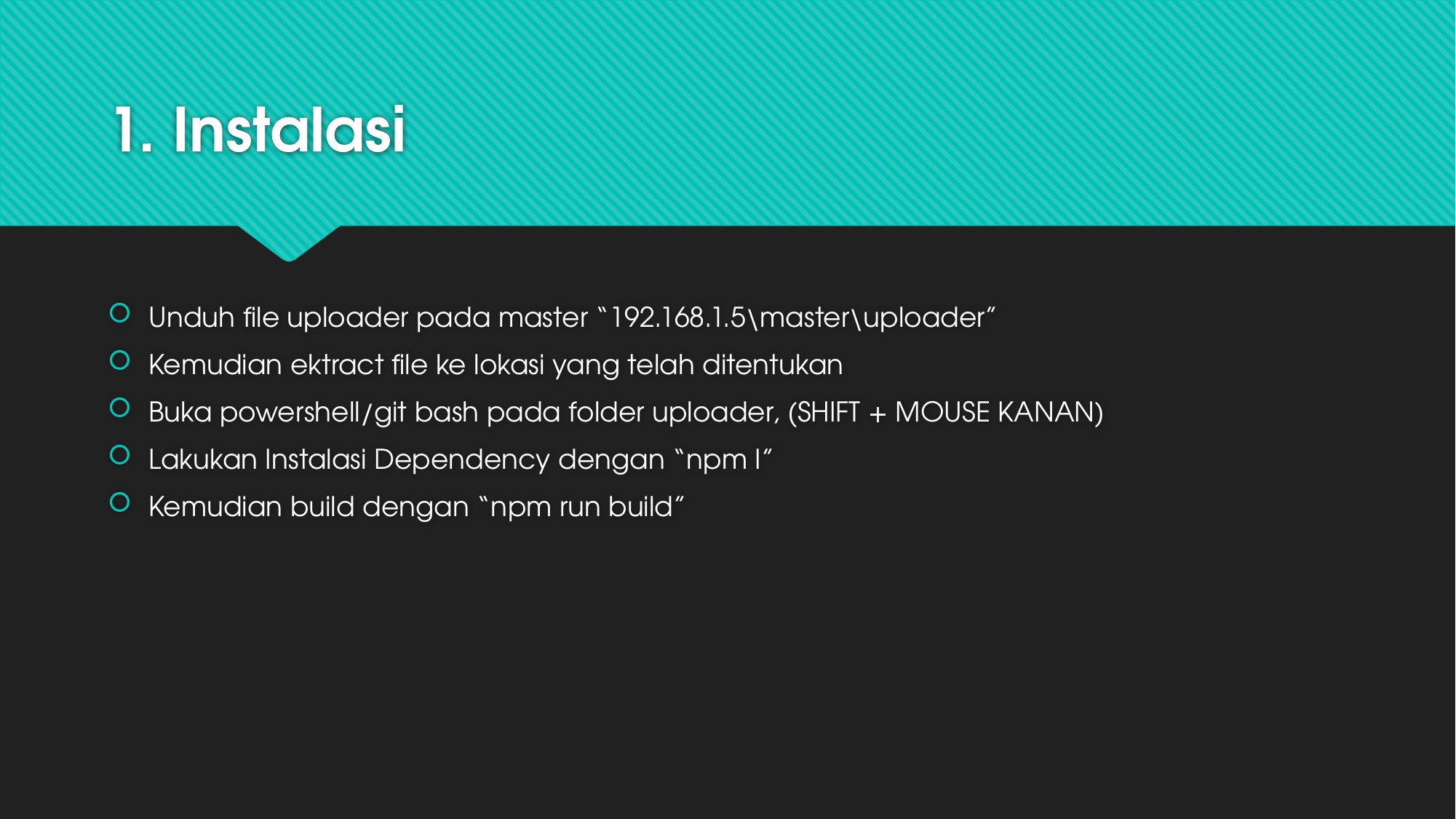

# 1. Instalasi
Unduh file uploader pada master “192.168.1.5\master\uploader”
Kemudian ektract file ke lokasi yang telah ditentukan
Buka powershell/git bash pada folder uploader, (SHIFT + MOUSE KANAN)
Lakukan Instalasi Dependency dengan “npm I”
Kemudian build dengan “npm run build”